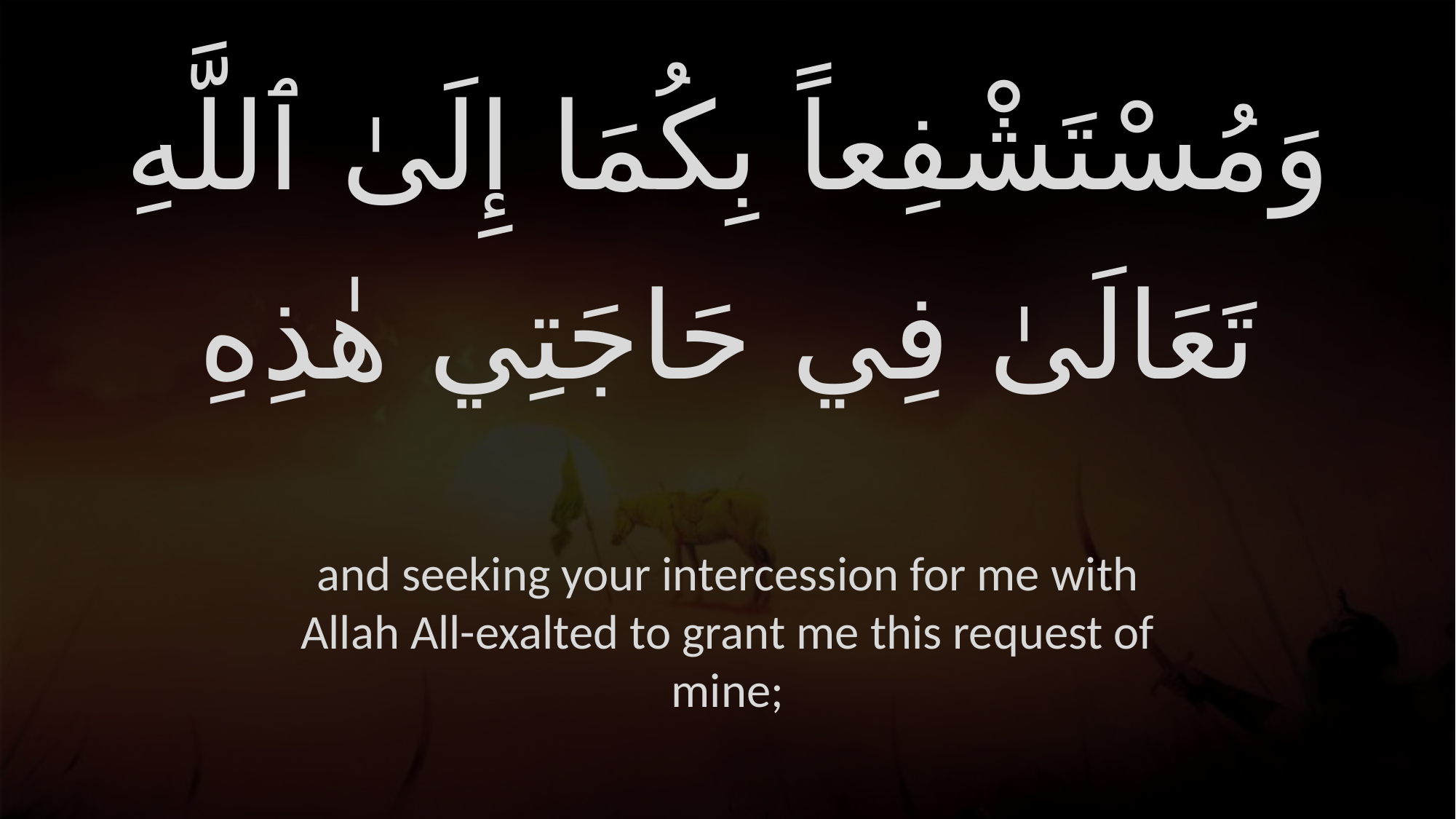

# وَمُسْتَشْفِعاً بِكُمَا إِلَىٰ ٱللَّهِ تَعَالَىٰ فِي حَاجَتِي هٰذِهِ
and seeking your intercession for me with Allah All-exalted to grant me this request of mine;